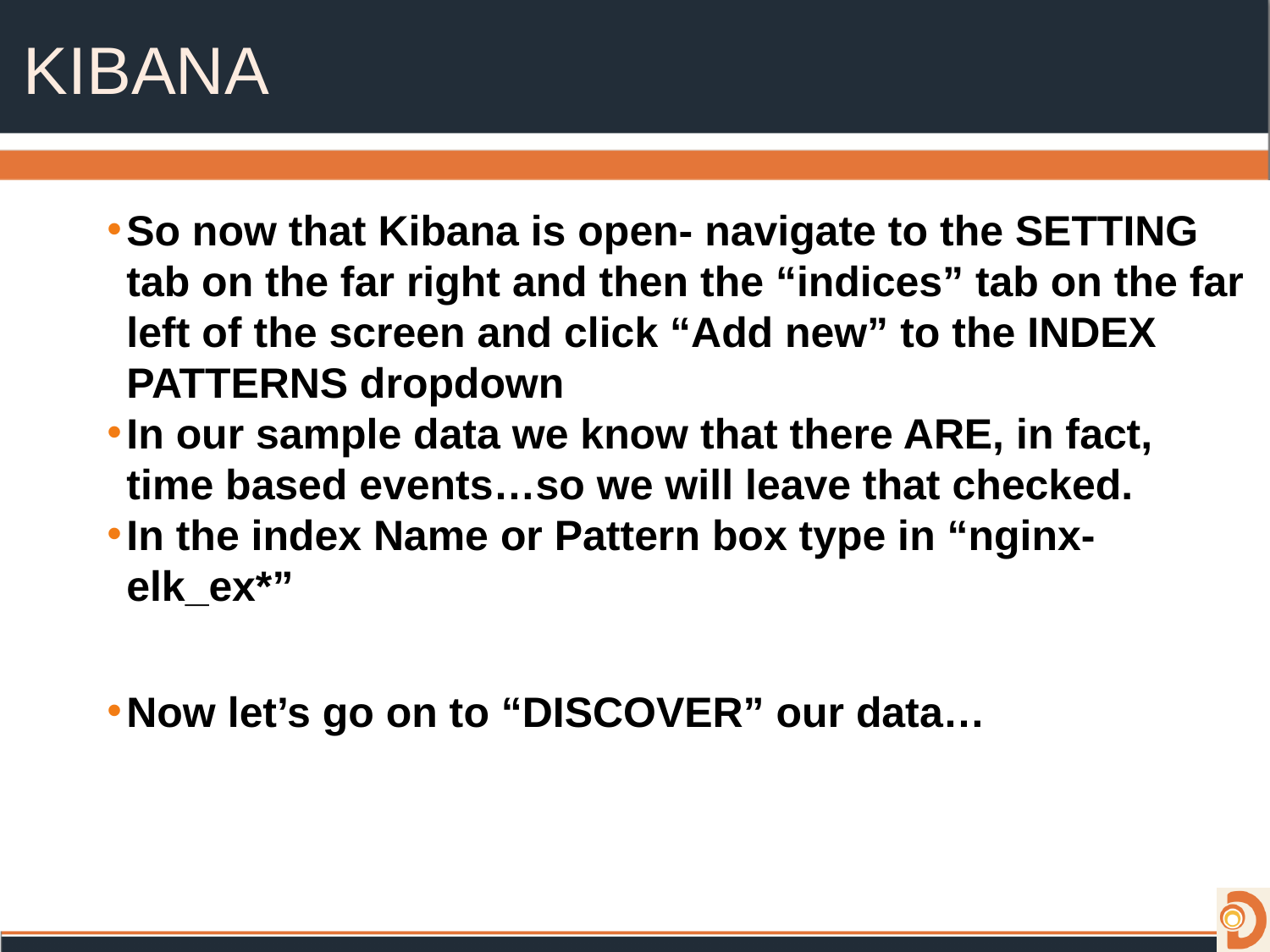

# KIBANA
So now that Kibana is open- navigate to the SETTING tab on the far right and then the “indices” tab on the far left of the screen and click “Add new” to the INDEX PATTERNS dropdown
In our sample data we know that there ARE, in fact, time based events…so we will leave that checked.
In the index Name or Pattern box type in “nginx-elk_ex*”

Now let’s go on to “DISCOVER” our data…